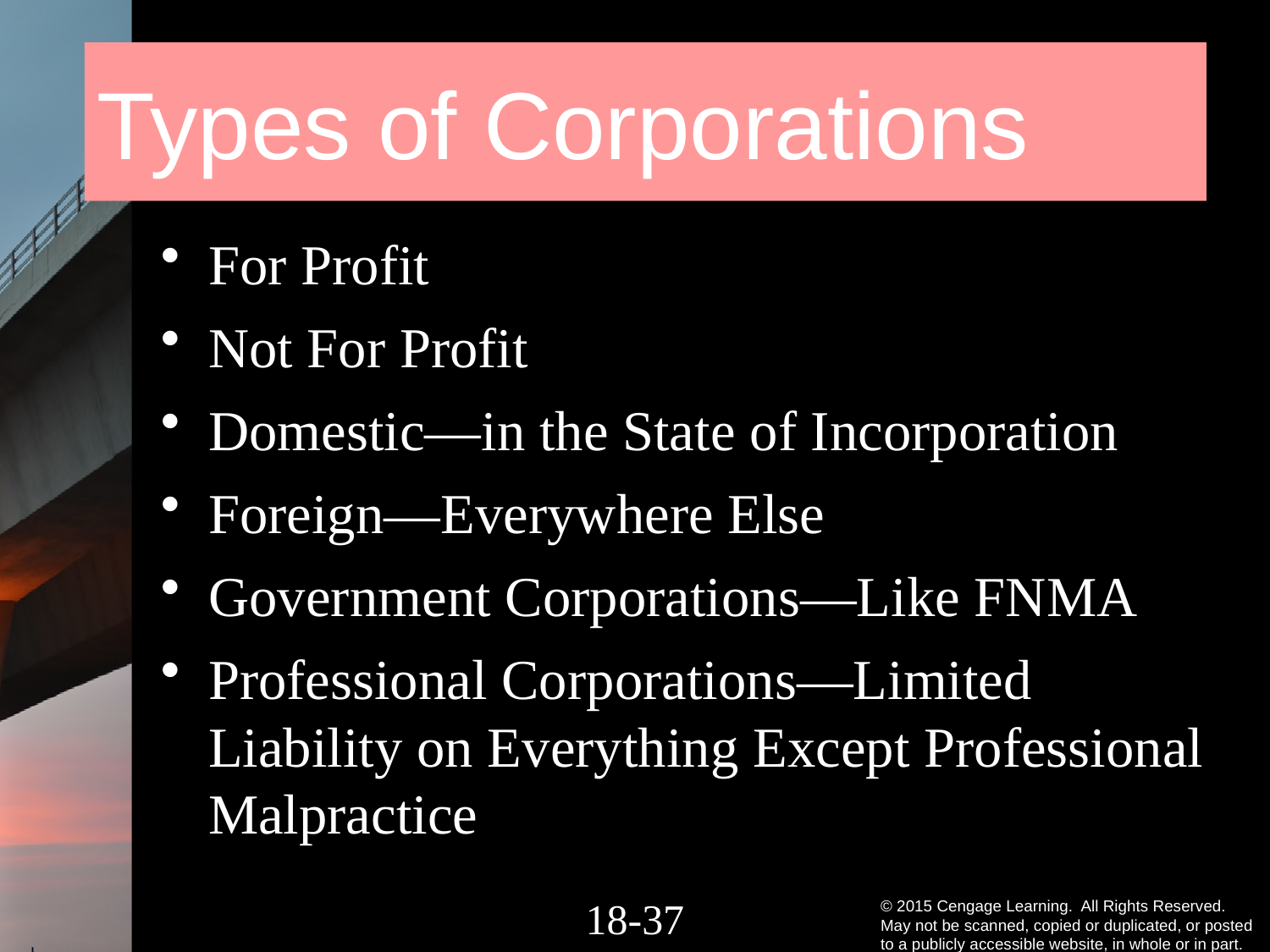

# Types of Corporations
For Profit
Not For Profit
Domestic—in the State of Incorporation
Foreign—Everywhere Else
Government Corporations—Like FNMA
Professional Corporations—Limited Liability on Everything Except Professional Malpractice

18-37